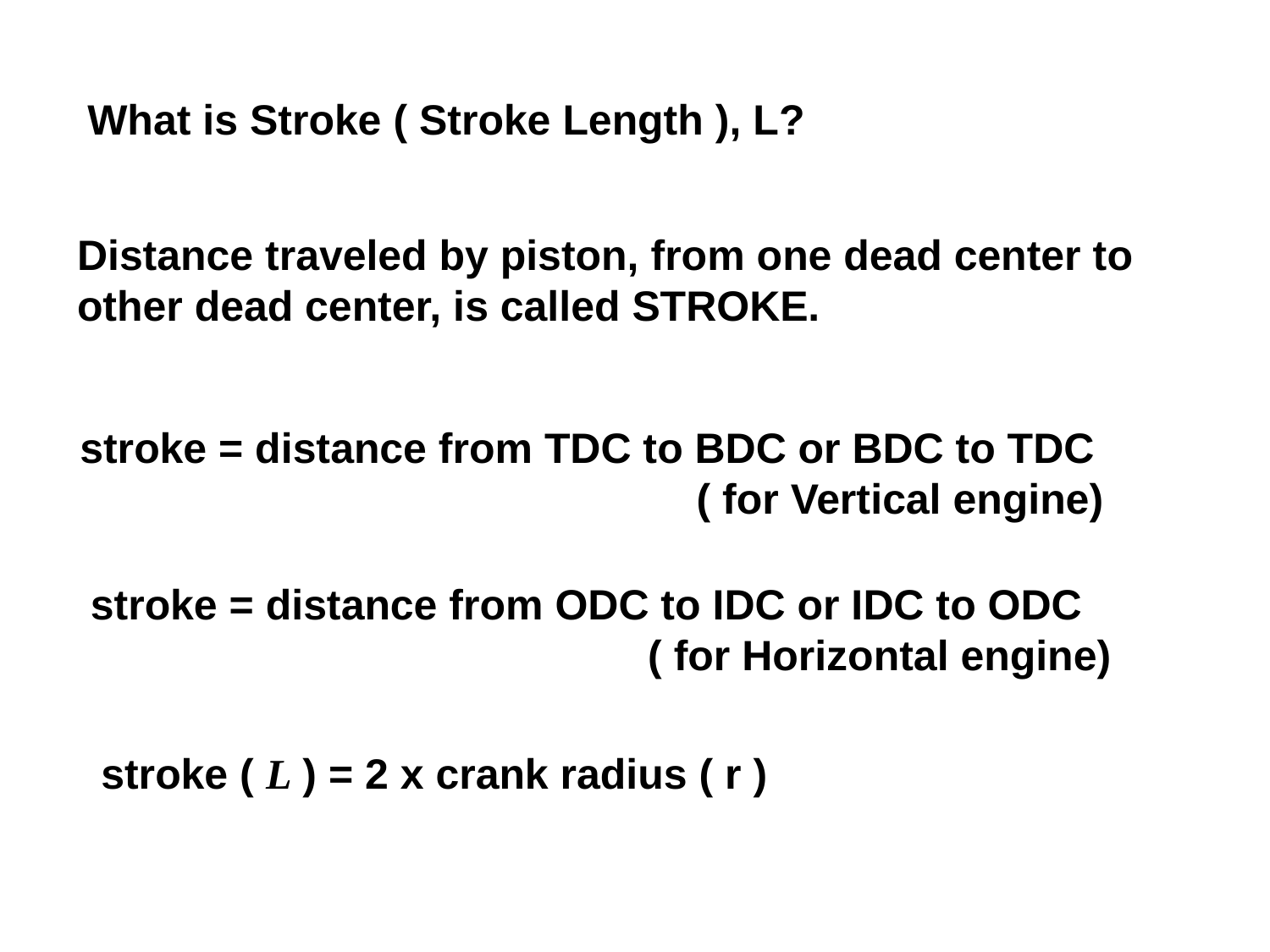

What is Stroke ( Stroke Length ), L?
Distance traveled by piston, from one dead center to other dead center, is called STROKE.
stroke = distance from TDC to BDC or BDC to TDC
                                                    ( for Vertical engine)
stroke = distance from ODC to IDC or IDC to ODC
                                               ( for Horizontal engine)
stroke ( L ) = 2 x crank radius ( r )